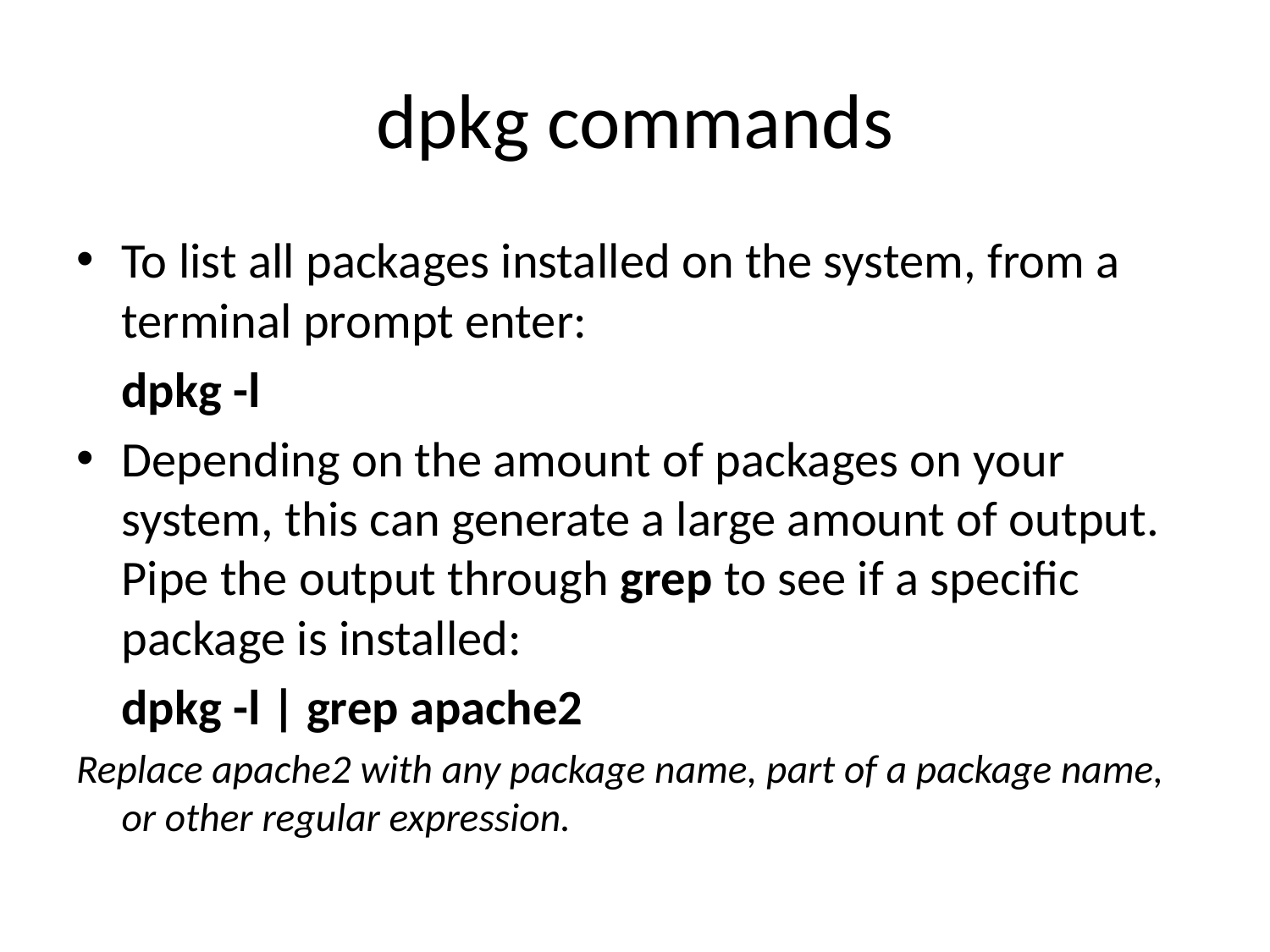

# dpkg commands
To list all packages installed on the system, from a terminal prompt enter:
				dpkg -l
Depending on the amount of packages on your system, this can generate a large amount of output. Pipe the output through grep to see if a specific package is installed:
			dpkg -l | grep apache2
Replace apache2 with any package name, part of a package name, or other regular expression.